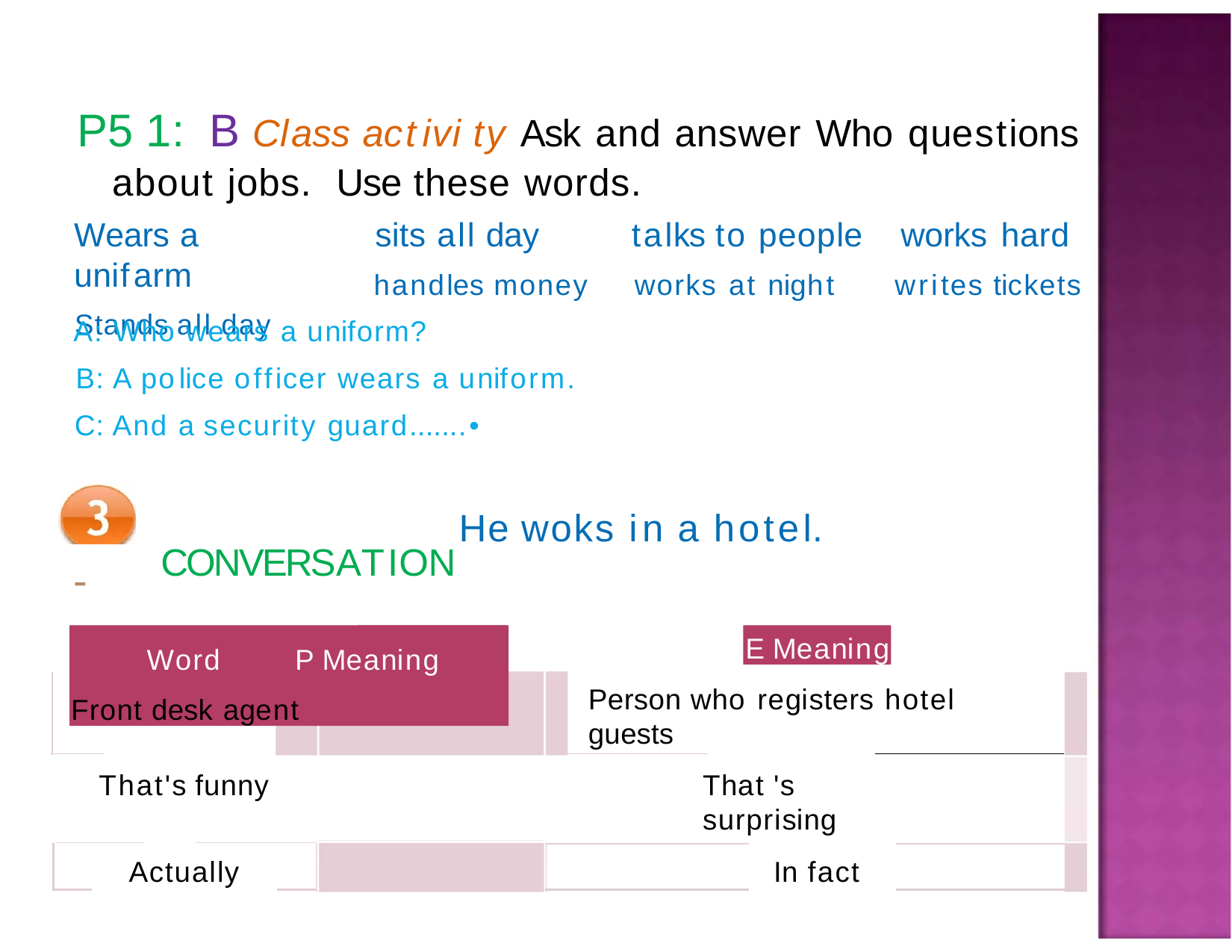

# P5 1: B Class activi ty Ask and answer Who questions
about jobs.	Use these words.
Wears a unifarm
Stands all day
sits all day
handles money
talks to people
works at night
works hard
writes tickets
A: Who wears a uniform?
B: A police officer wears a uniform. C: And a security guard.......•

- CONVERSATION
Listen and practice:
He woks in a hotel.
Word	P Meaning Front desk agent

E Meaning

Person who registers hotel guests

That's funny
That 's surprising

Actually
In fact